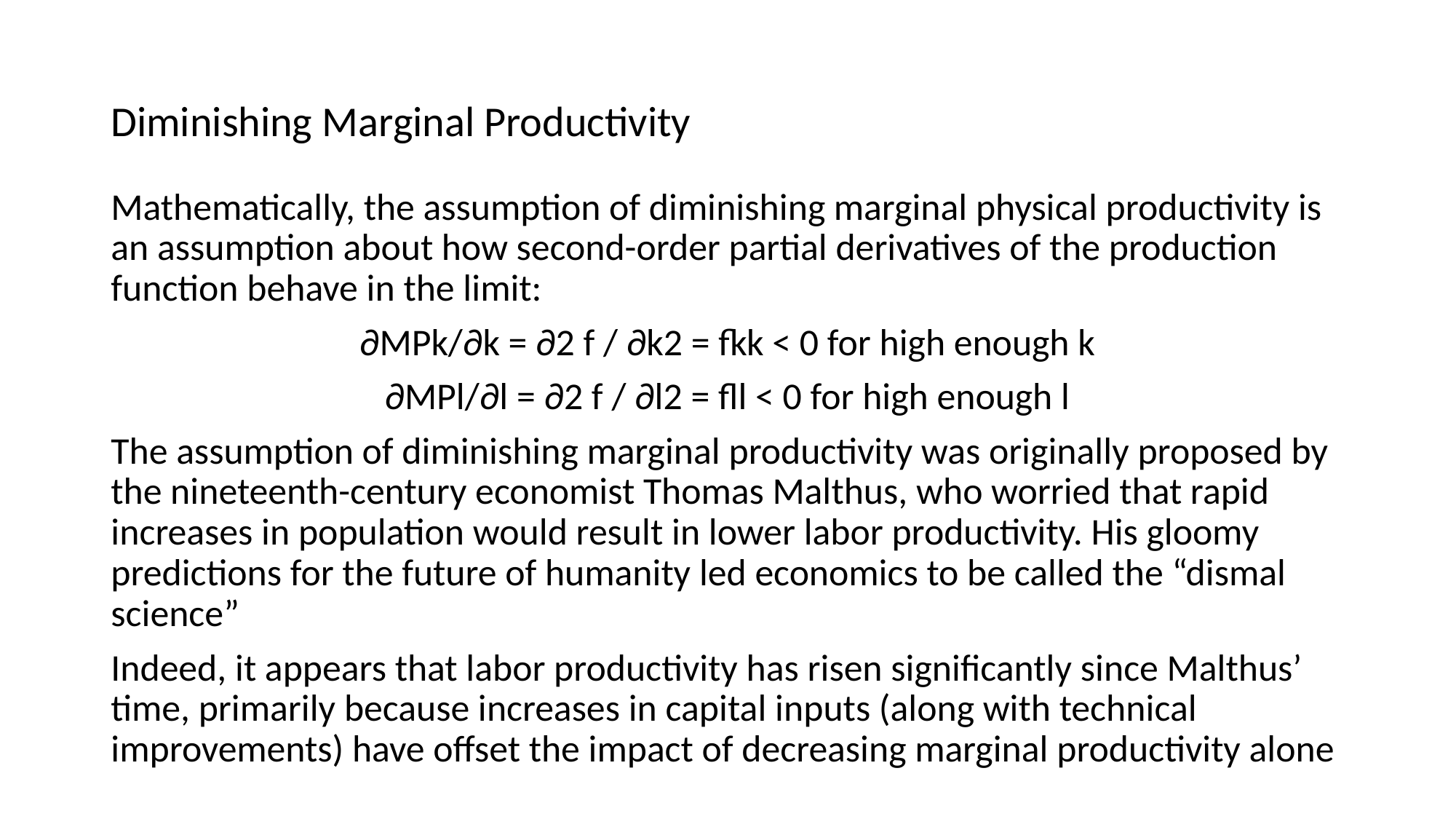

# Diminishing Marginal Productivity
Mathematically, the assumption of diminishing marginal physical productivity is an assumption about how second-order partial derivatives of the production function behave in the limit:
∂MPk/∂k = ∂2 f / ∂k2 = fkk < 0 for high enough k
∂MPl/∂l = ∂2 f / ∂l2 = fll < 0 for high enough l
The assumption of diminishing marginal productivity was originally proposed by the nineteenth-century economist Thomas Malthus, who worried that rapid increases in population would result in lower labor productivity. His gloomy predictions for the future of humanity led economics to be called the “dismal science”
Indeed, it appears that labor productivity has risen significantly since Malthus’ time, primarily because increases in capital inputs (along with technical improvements) have offset the impact of decreasing marginal productivity alone